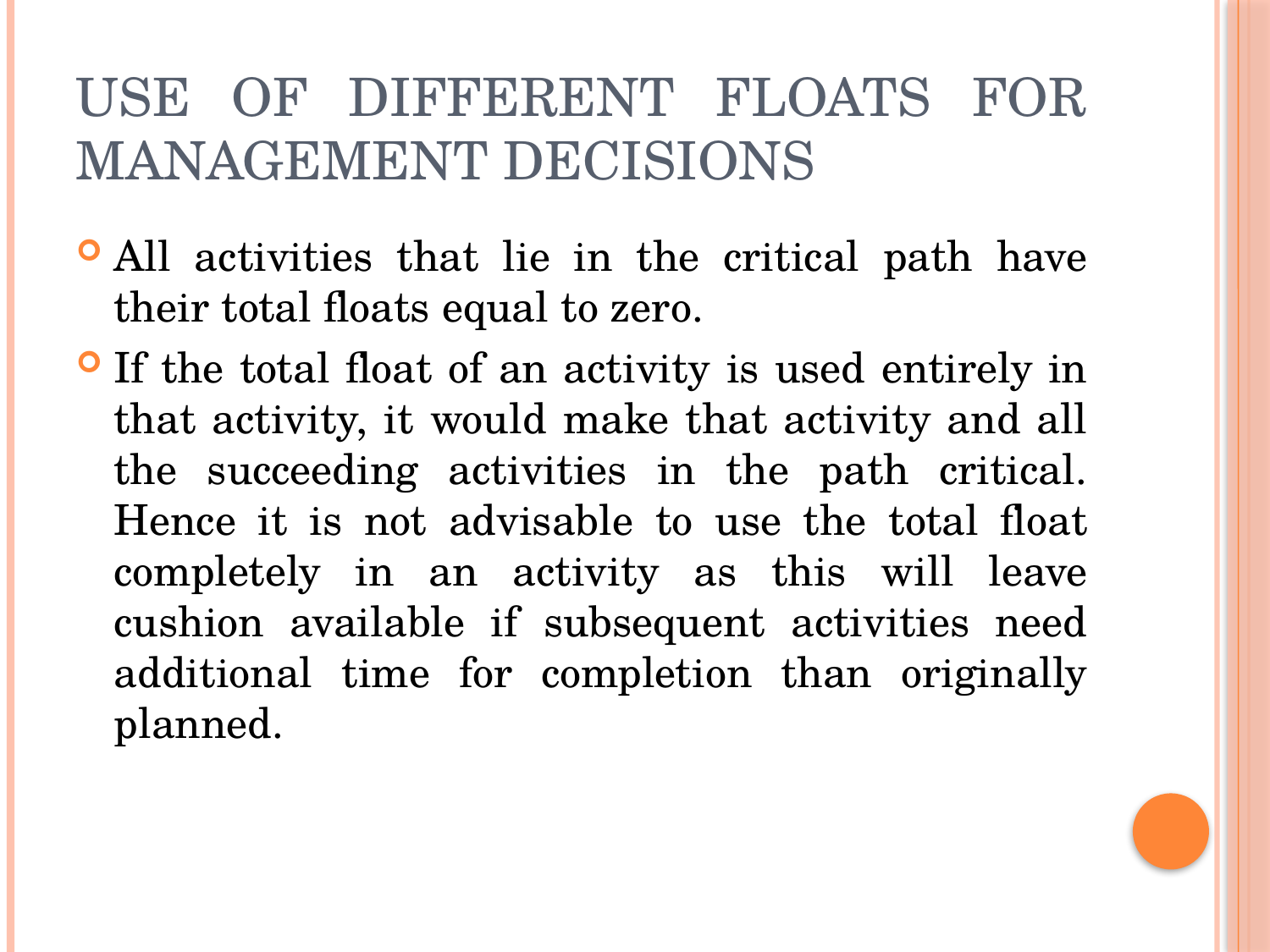

# Use of different floats for management decisions
All activities that lie in the critical path have their total floats equal to zero.
If the total float of an activity is used entirely in that activity, it would make that activity and all the succeeding activities in the path critical. Hence it is not advisable to use the total float completely in an activity as this will leave cushion available if subsequent activities need additional time for completion than originally planned.